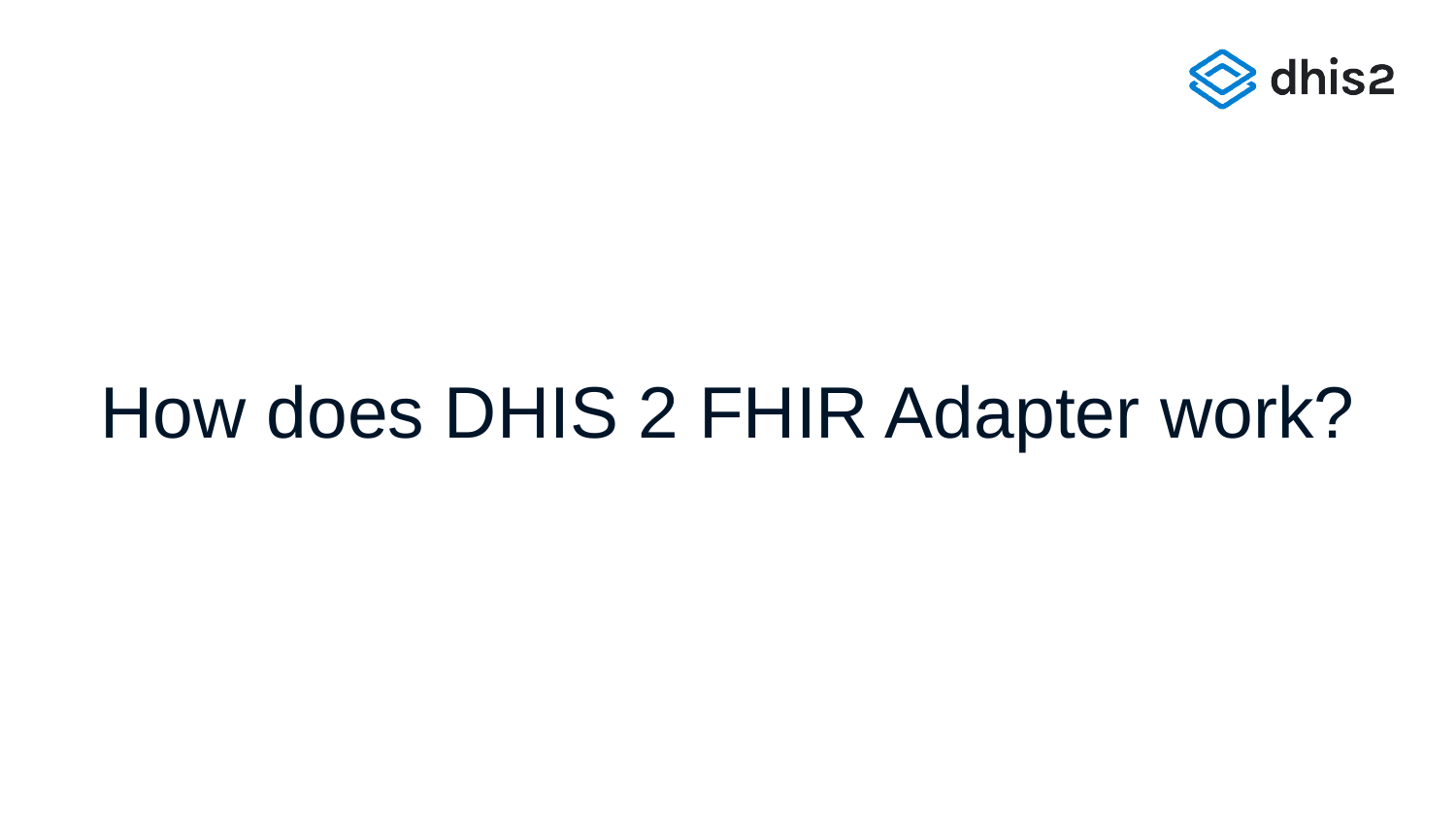

# How does DHIS 2 FHIR Adapter work?